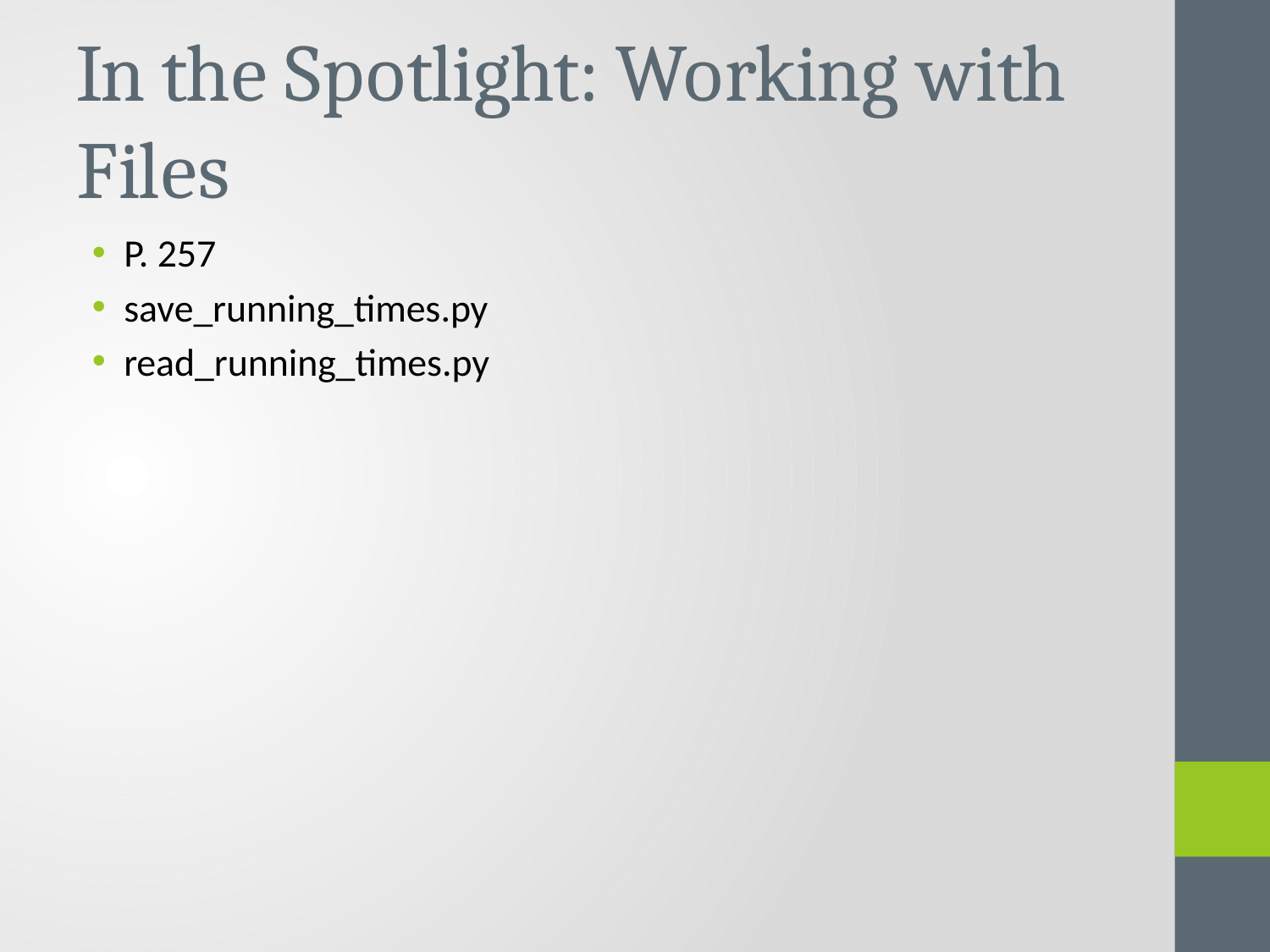

# In the Spotlight: Working with Files
P. 257
save_running_times.py
read_running_times.py